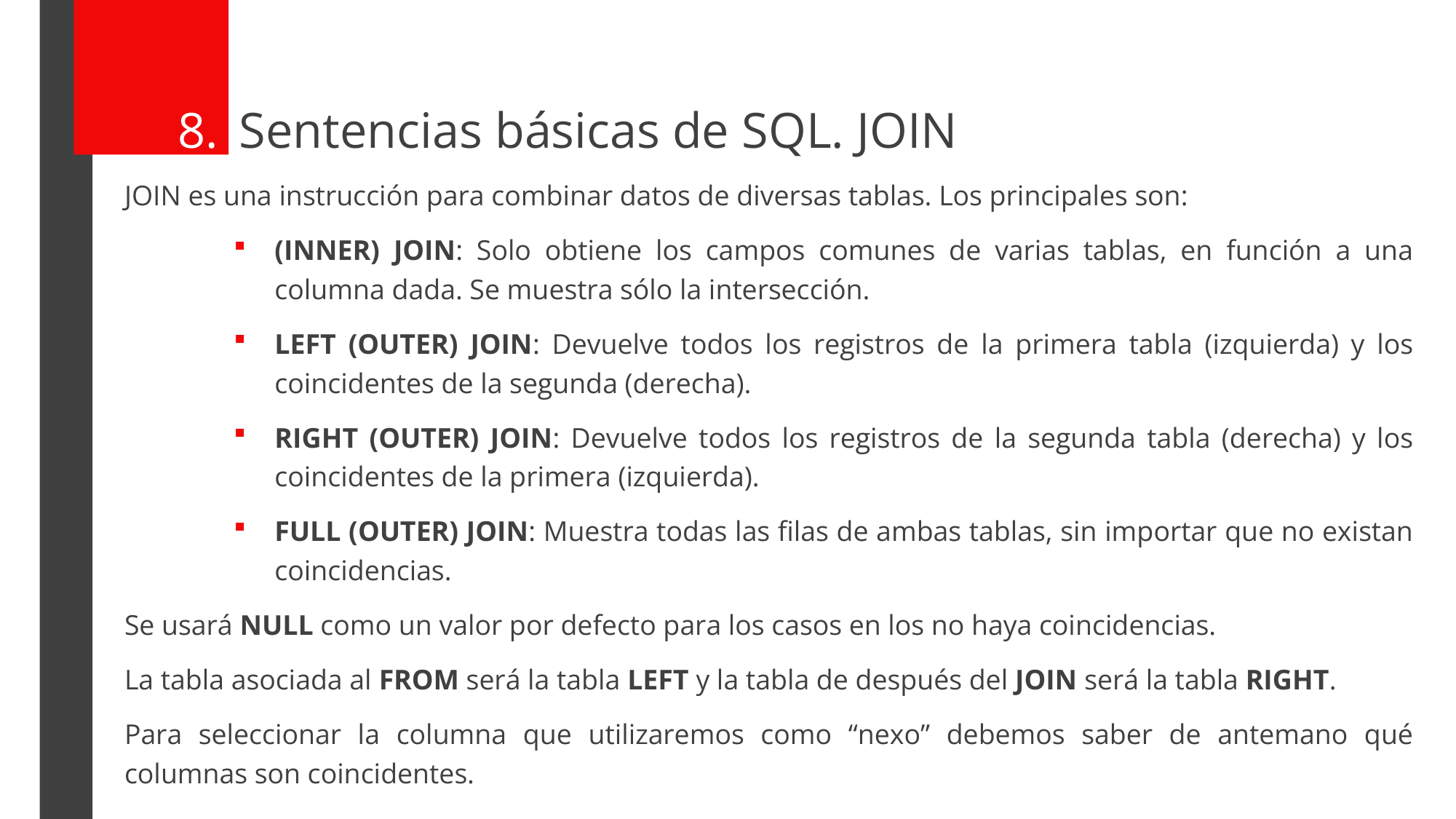

Sentencias básicas de SQL. JOIN
JOIN es una instrucción para combinar datos de diversas tablas. Los principales son:
(INNER) JOIN: Solo obtiene los campos comunes de varias tablas, en función a una columna dada. Se muestra sólo la intersección.
LEFT (OUTER) JOIN: Devuelve todos los registros de la primera tabla (izquierda) y los coincidentes de la segunda (derecha).
RIGHT (OUTER) JOIN: Devuelve todos los registros de la segunda tabla (derecha) y los coincidentes de la primera (izquierda).
FULL (OUTER) JOIN: Muestra todas las filas de ambas tablas, sin importar que no existan coincidencias.
Se usará NULL como un valor por defecto para los casos en los no haya coincidencias.
La tabla asociada al FROM será la tabla LEFT y la tabla de después del JOIN será la tabla RIGHT.
Para seleccionar la columna que utilizaremos como “nexo” debemos saber de antemano qué columnas son coincidentes.